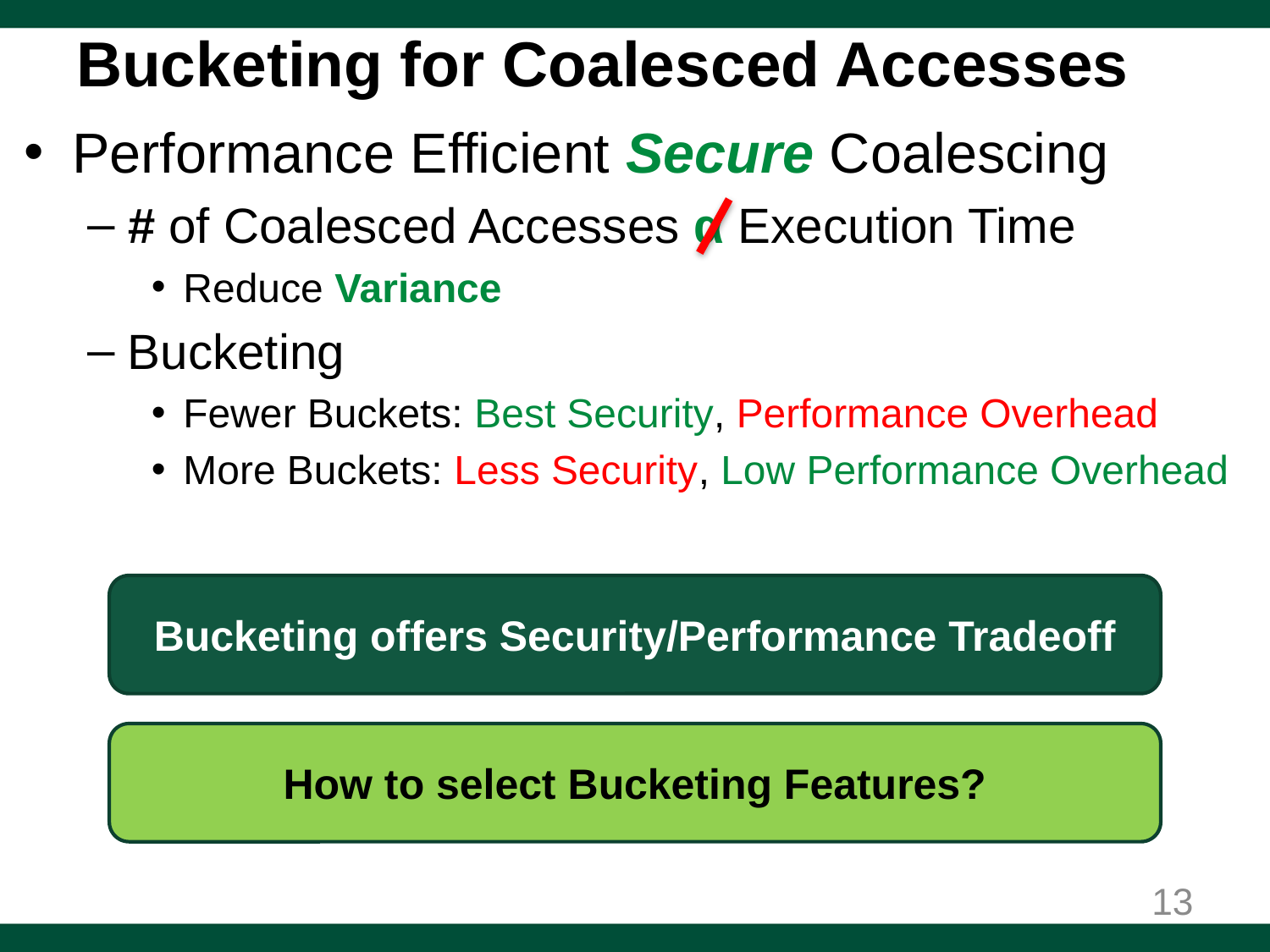

# Bucketing for Coalesced Accesses
Performance Efficient Secure Coalescing
# of Coalesced Accesses α Execution Time
Reduce Variance
Bucketing
Fewer Buckets: Best Security, Performance Overhead
More Buckets: Less Security, Low Performance Overhead

Bucketing offers Security/Performance Tradeoff
How to select Bucketing Features?
13